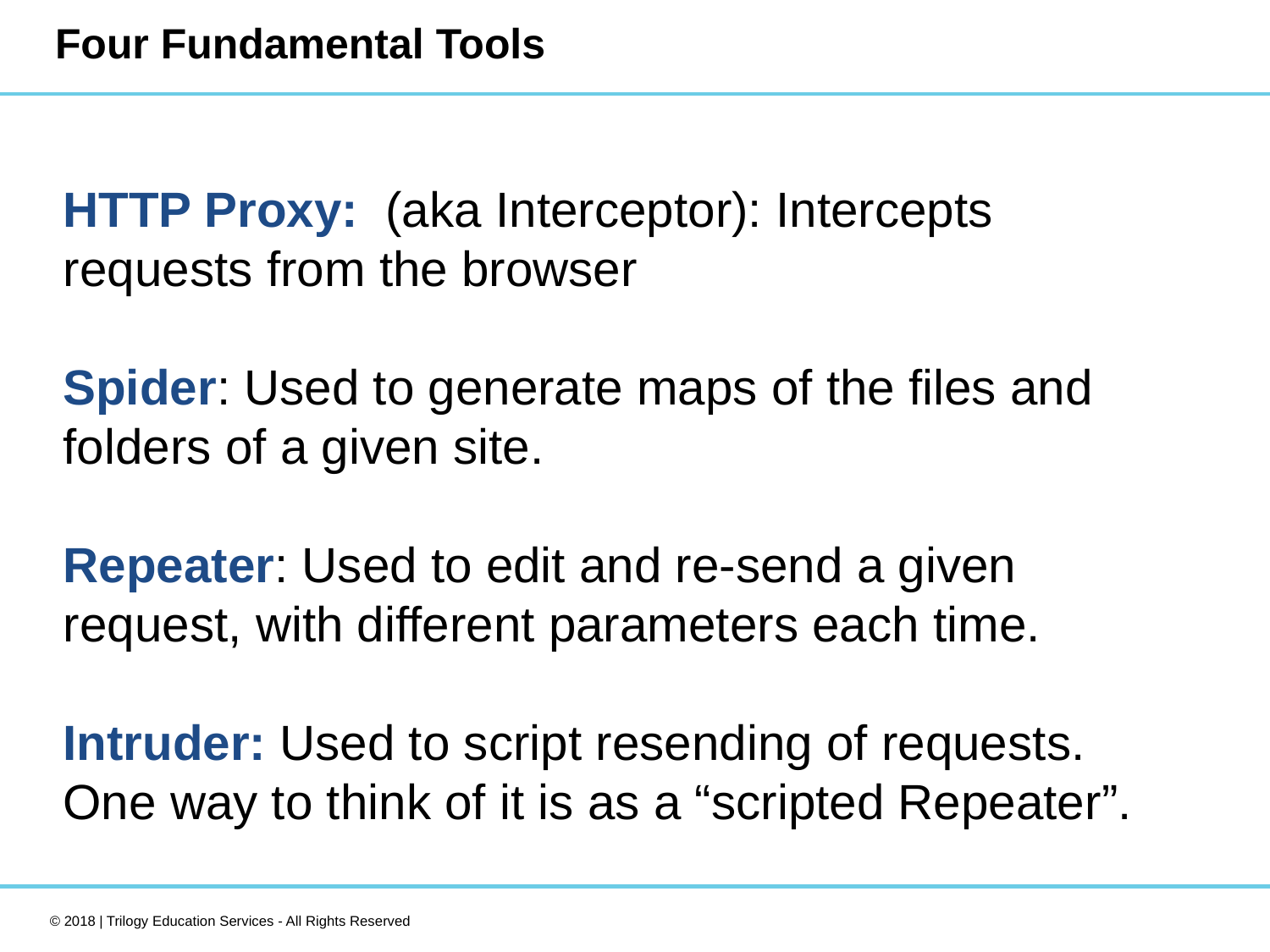

# Four Fundamental Tools
HTTP Proxy:  (aka Interceptor): Intercepts requests from the browser
Spider: Used to generate maps of the files and folders of a given site.
Repeater: Used to edit and re-send a given request, with different parameters each time.
Intruder: Used to script resending of requests. One way to think of it is as a “scripted Repeater”.